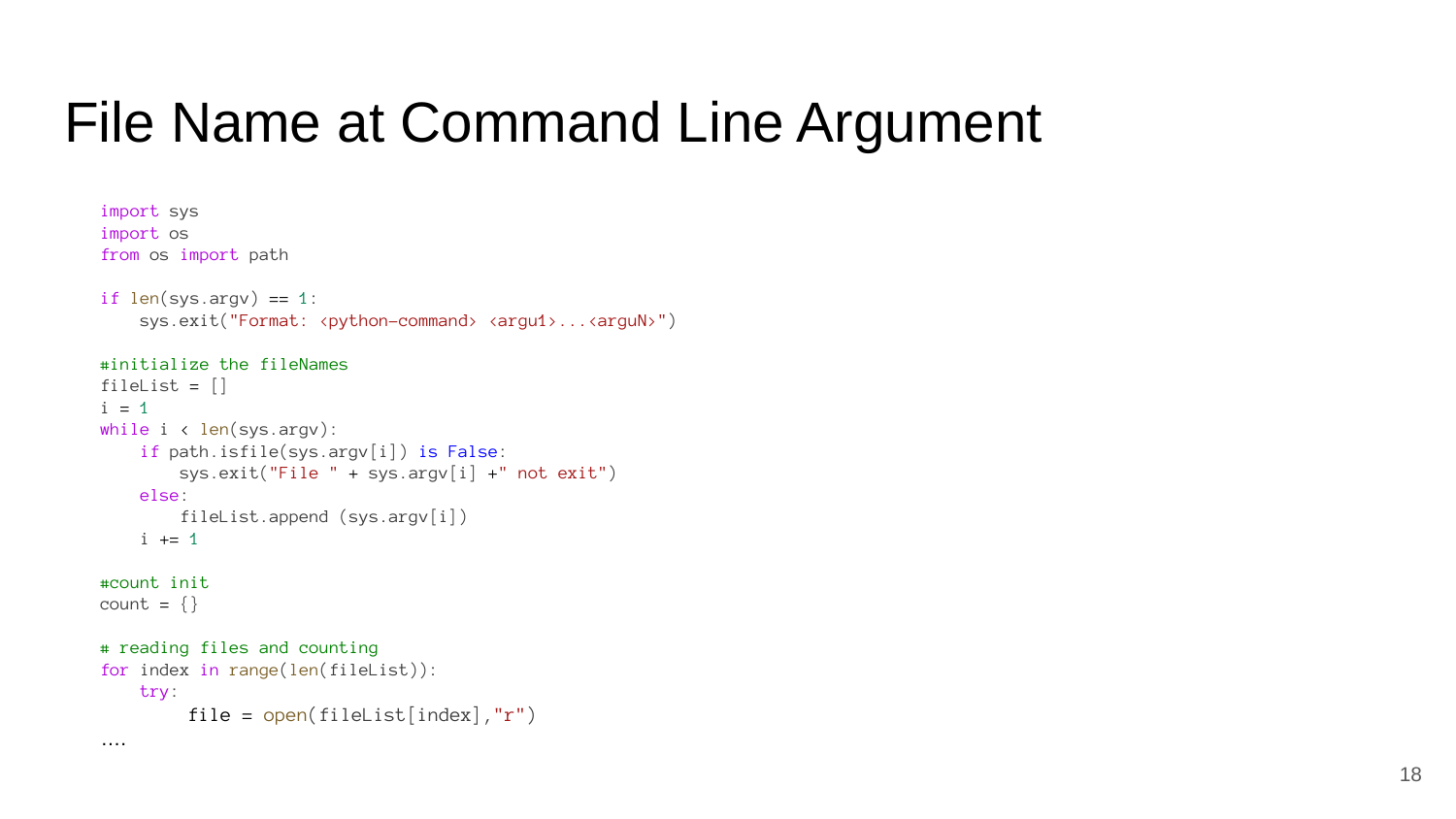

# File Name at Command Line Argument
import sys
import os
from os import path
if len(sys.argv) == 1:
    sys.exit("Format: <python-command> <argu1>...<arguN>")
#initialize the fileNames
fileList = []
i = 1
while i < len(sys.argv):
    if path.isfile(sys.argv[i]) is False:
        sys.exit("File " + sys.argv[i] +" not exit")
    else:
        fileList.append (sys.argv[i])
    i += 1
#count init
count = {}
# reading files and counting
for index in range(len(fileList)):
    try:
        file = open(fileList[index],"r")
….
18